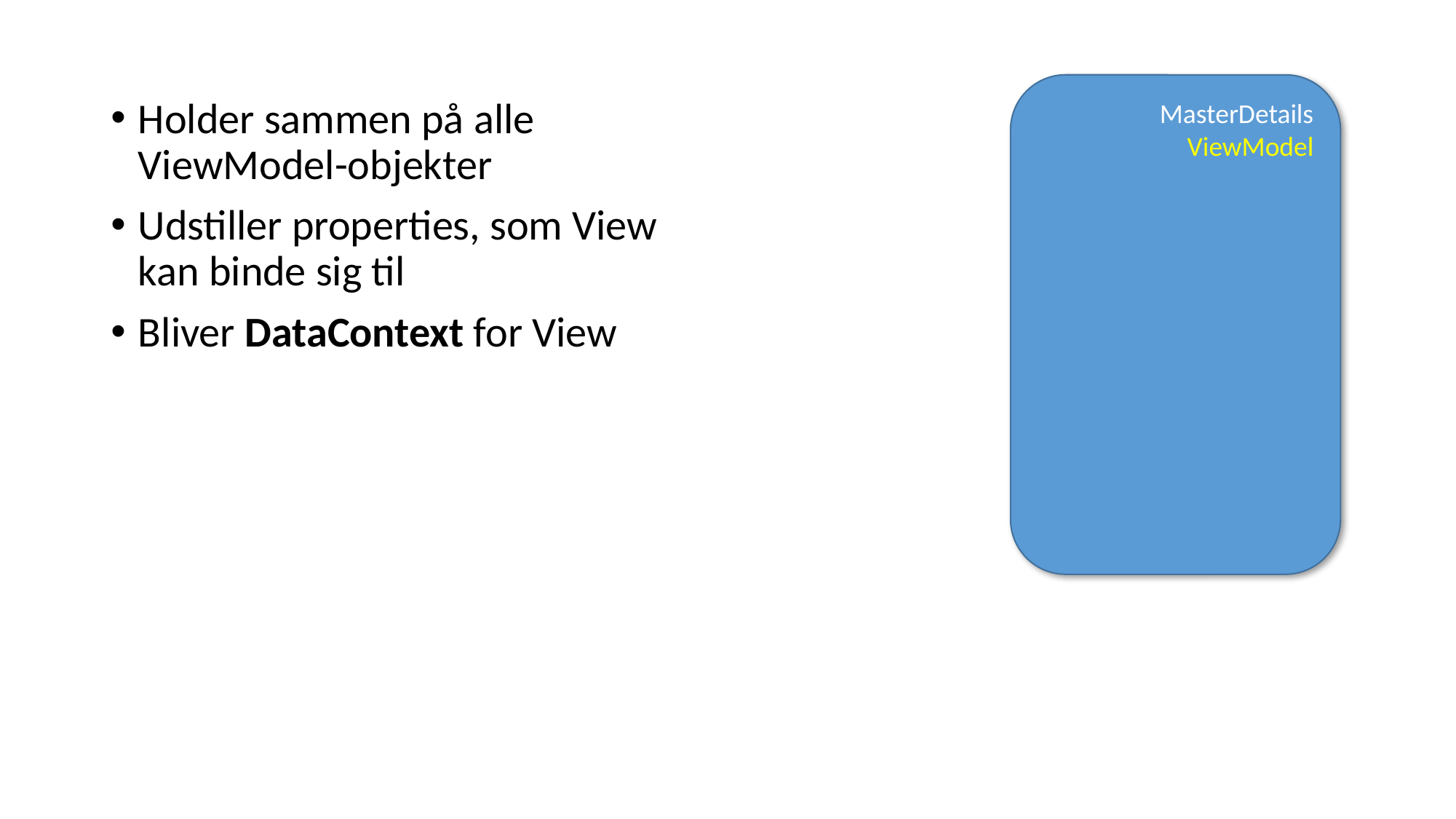

MasterDetails
ViewModel
Holder sammen på alle ViewModel-objekter
Udstiller properties, som View kan binde sig til
Bliver DataContext for View